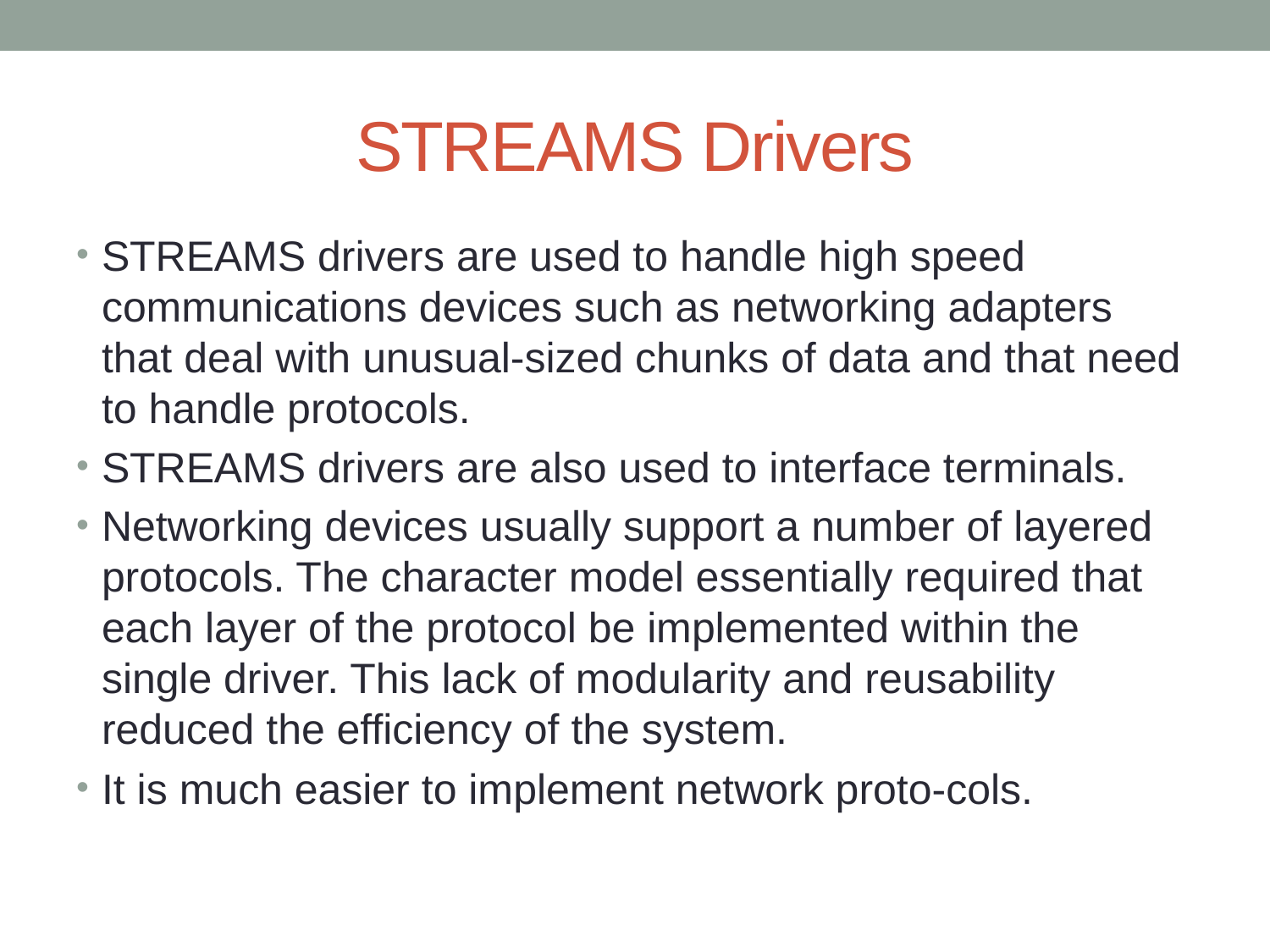

# STREAMS Drivers
STREAMS drivers are used to handle high speed communications devices such as networking adapters that deal with unusual-sized chunks of data and that need to handle protocols.
STREAMS drivers are also used to interface terminals.
Networking devices usually support a number of layered protocols. The character model essentially required that each layer of the protocol be implemented within the single driver. This lack of modularity and reusability reduced the efficiency of the system.
It is much easier to implement network proto-cols.